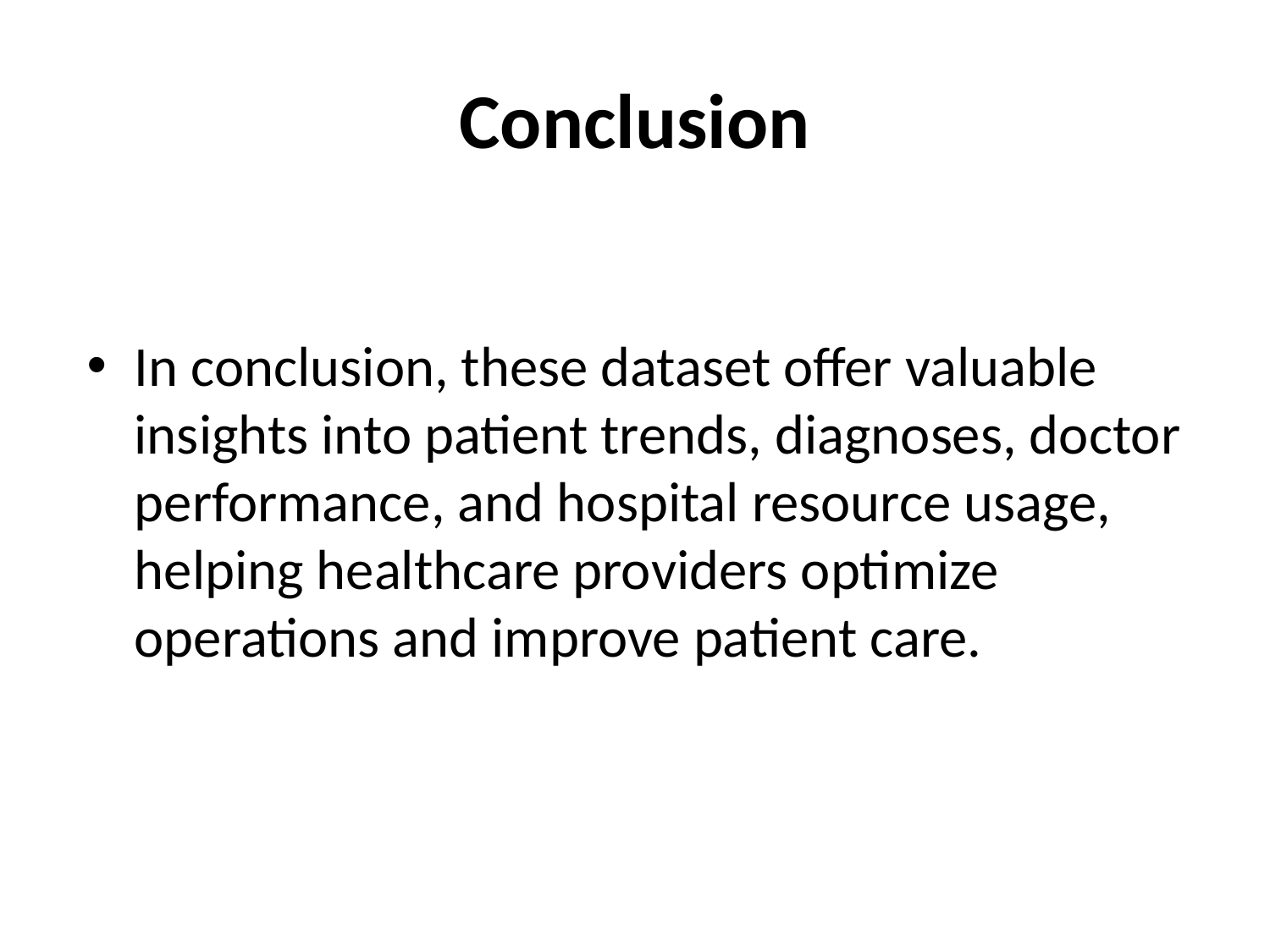

# Conclusion
In conclusion, these dataset offer valuable insights into patient trends, diagnoses, doctor performance, and hospital resource usage, helping healthcare providers optimize operations and improve patient care.